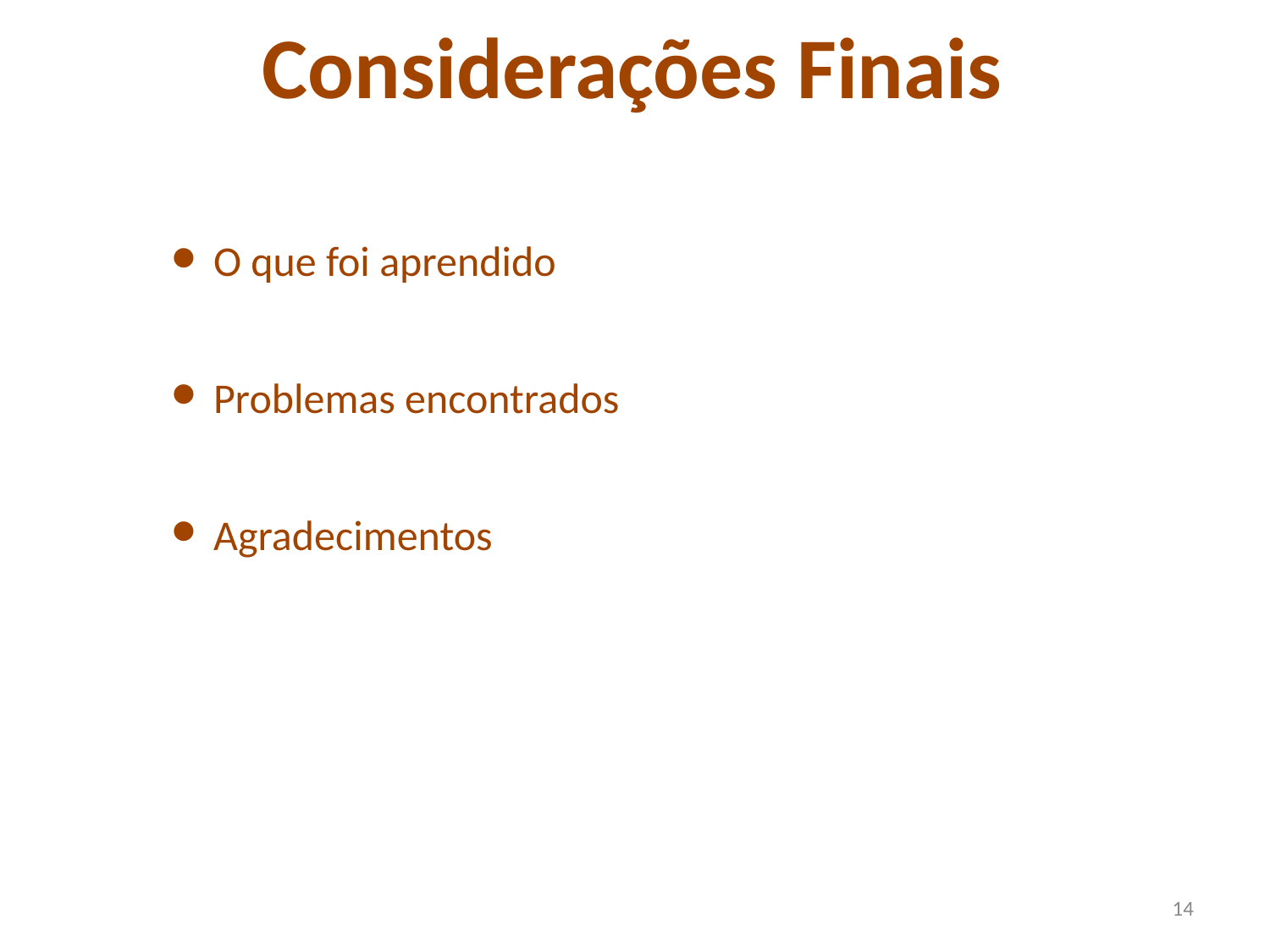

Considerações Finais
O que foi aprendido
Problemas encontrados
Agradecimentos
14